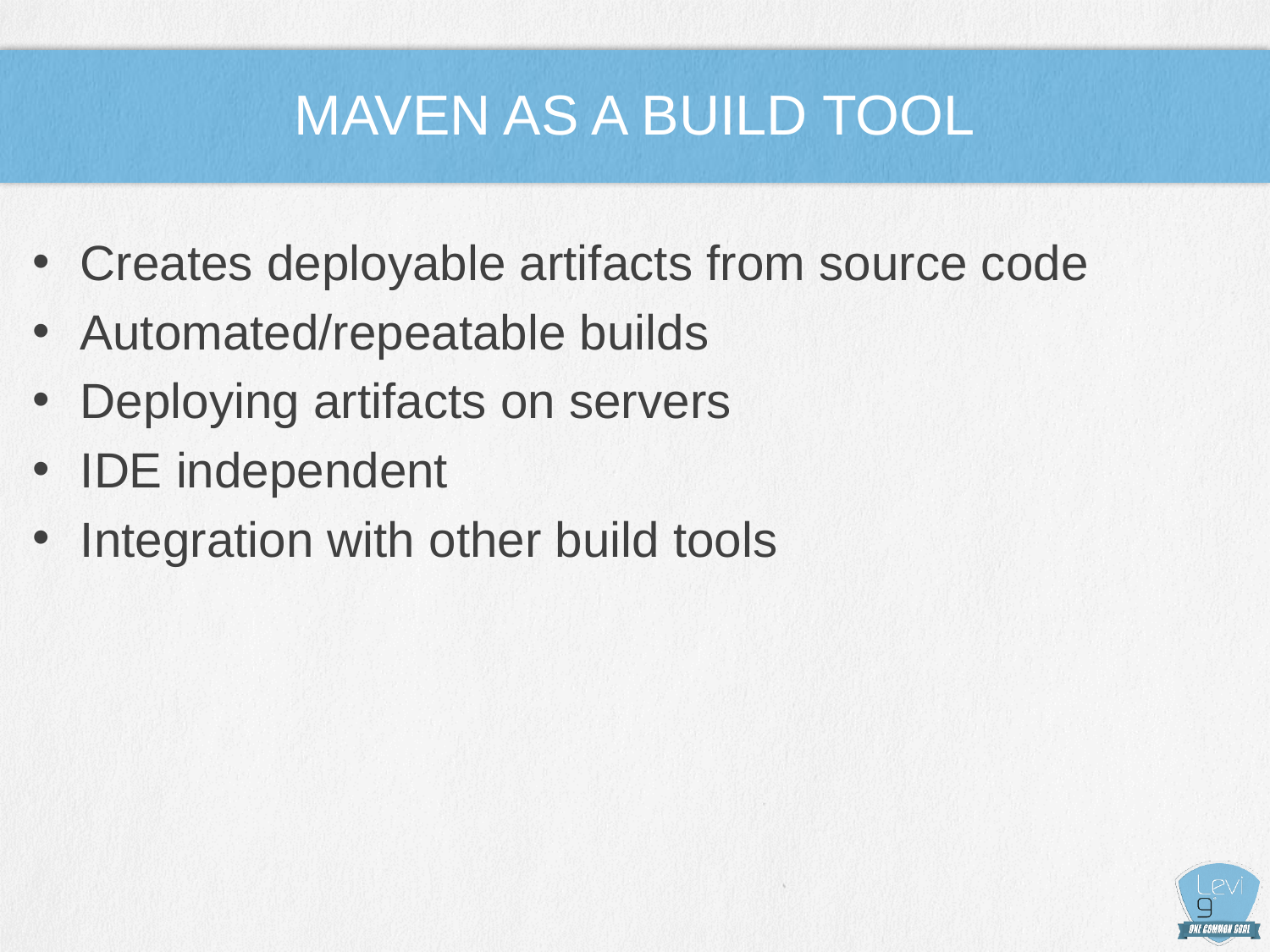

# Maven as a build tool
Creates deployable artifacts from source code
Automated/repeatable builds
Deploying artifacts on servers
IDE independent
Integration with other build tools